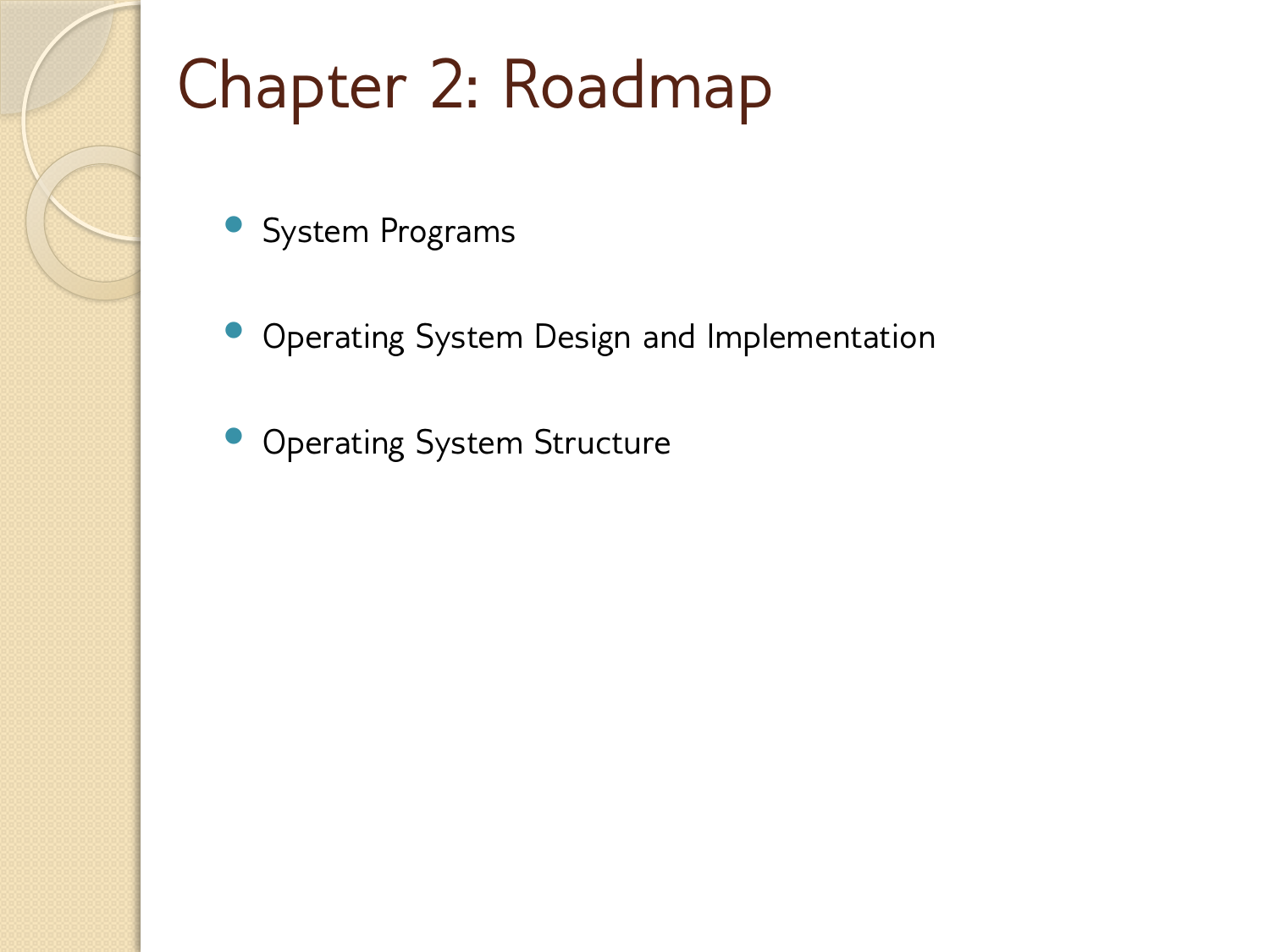

Chapter 2: Roadmap
System Programs

Operating System Design and Implementation

Operating System Structure